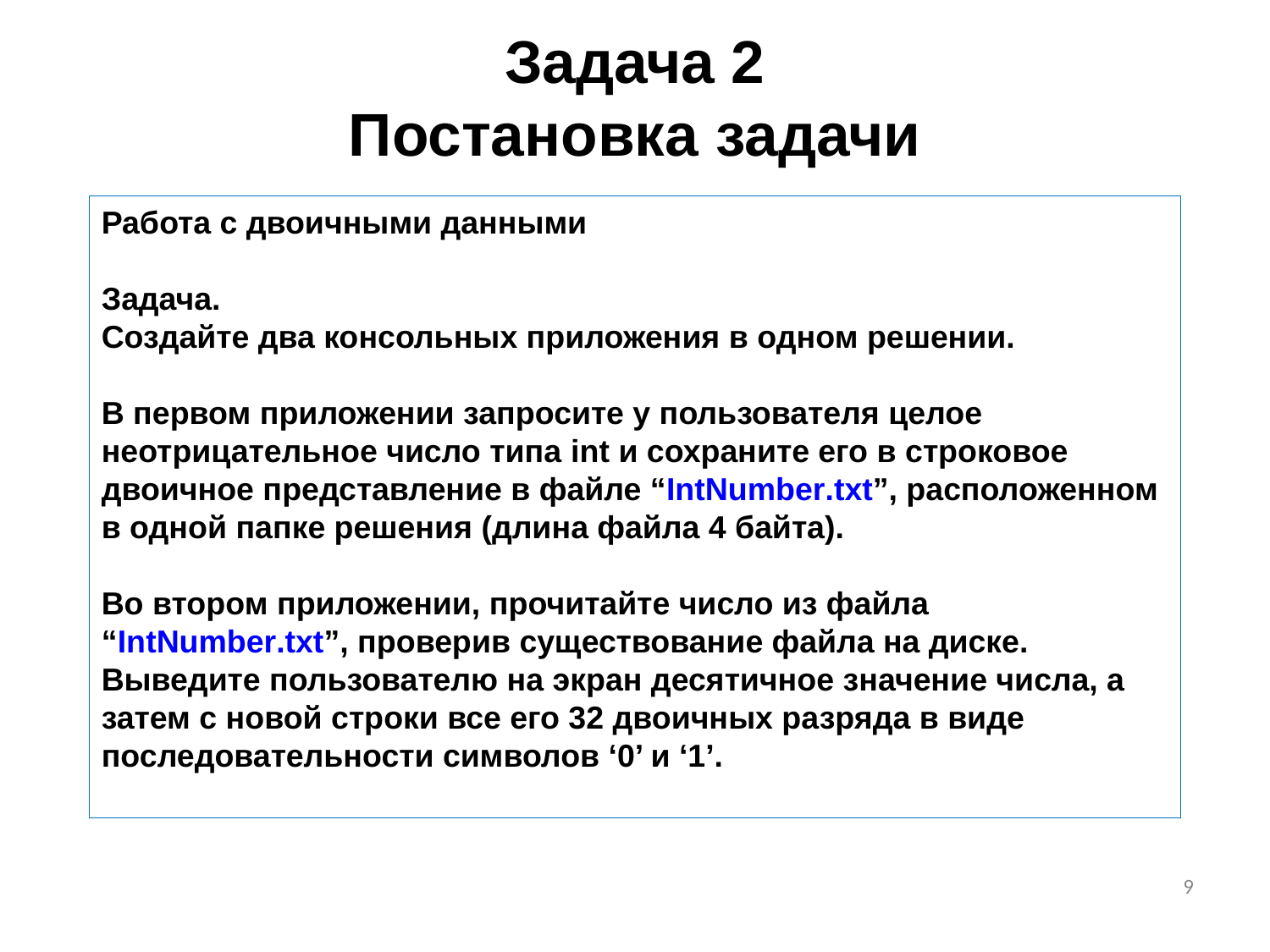

# Задача 2 Постановка задачи
Работа с двоичными данными

Задача.
Создайте два консольных приложения в одном решении.

В первом приложении запросите у пользователя целое неотрицательное число типа int и сохраните его в строковое двоичное представление в файле “IntNumber.txt”, расположенном в одной папке решения (длина файла 4 байта).

Во втором приложении, прочитайте число из файла “IntNumber.txt”, проверив существование файла на диске. Выведите пользователю на экран десятичное значение числа, а затем с новой строки все его 32 двоичных разряда в виде последовательности символов ‘0’ и ‘1’.

9